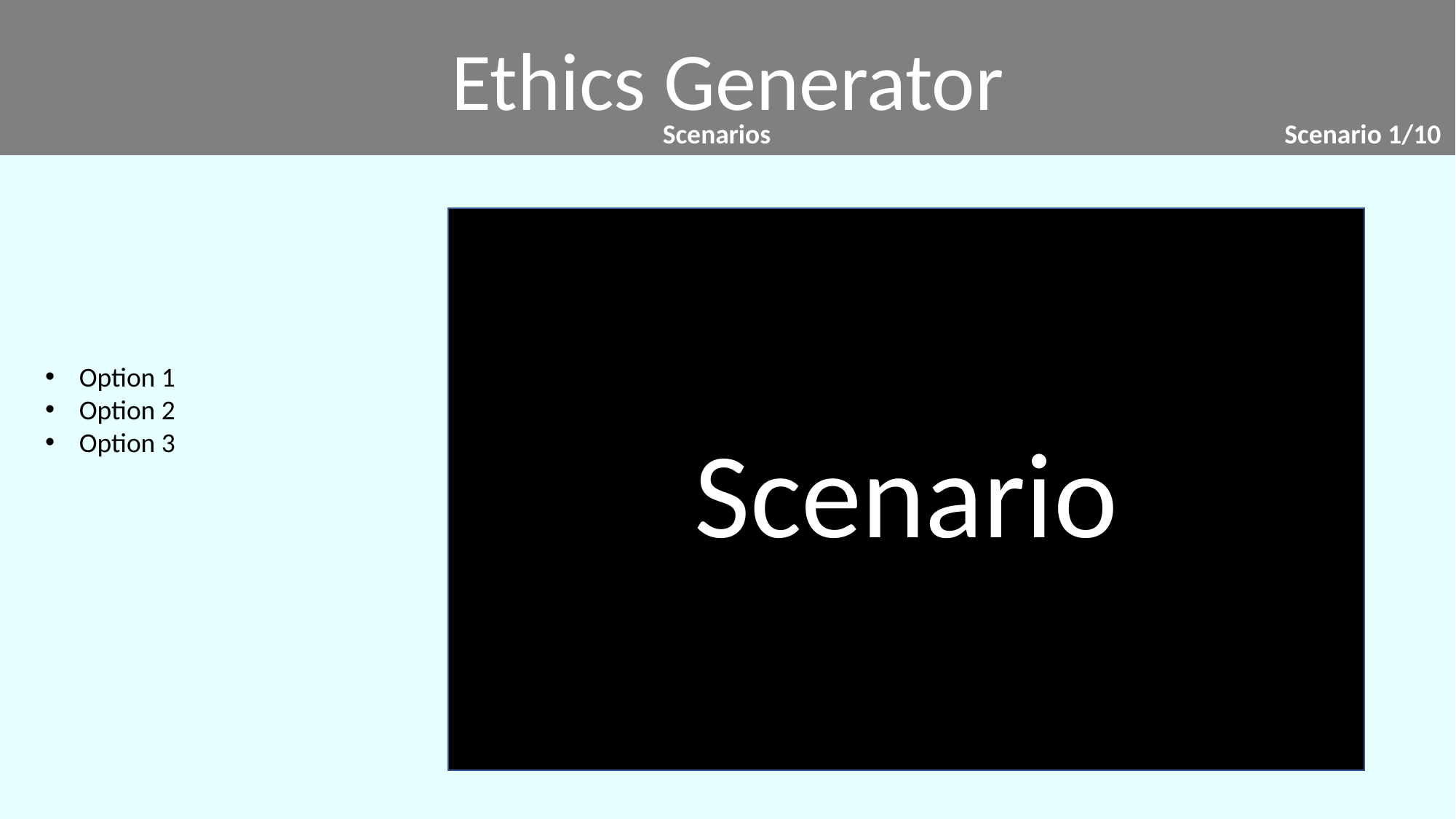

Ethics Generator
Scenarios
Scenario 1/10
Scenario
Option 1
Option 2
Option 3